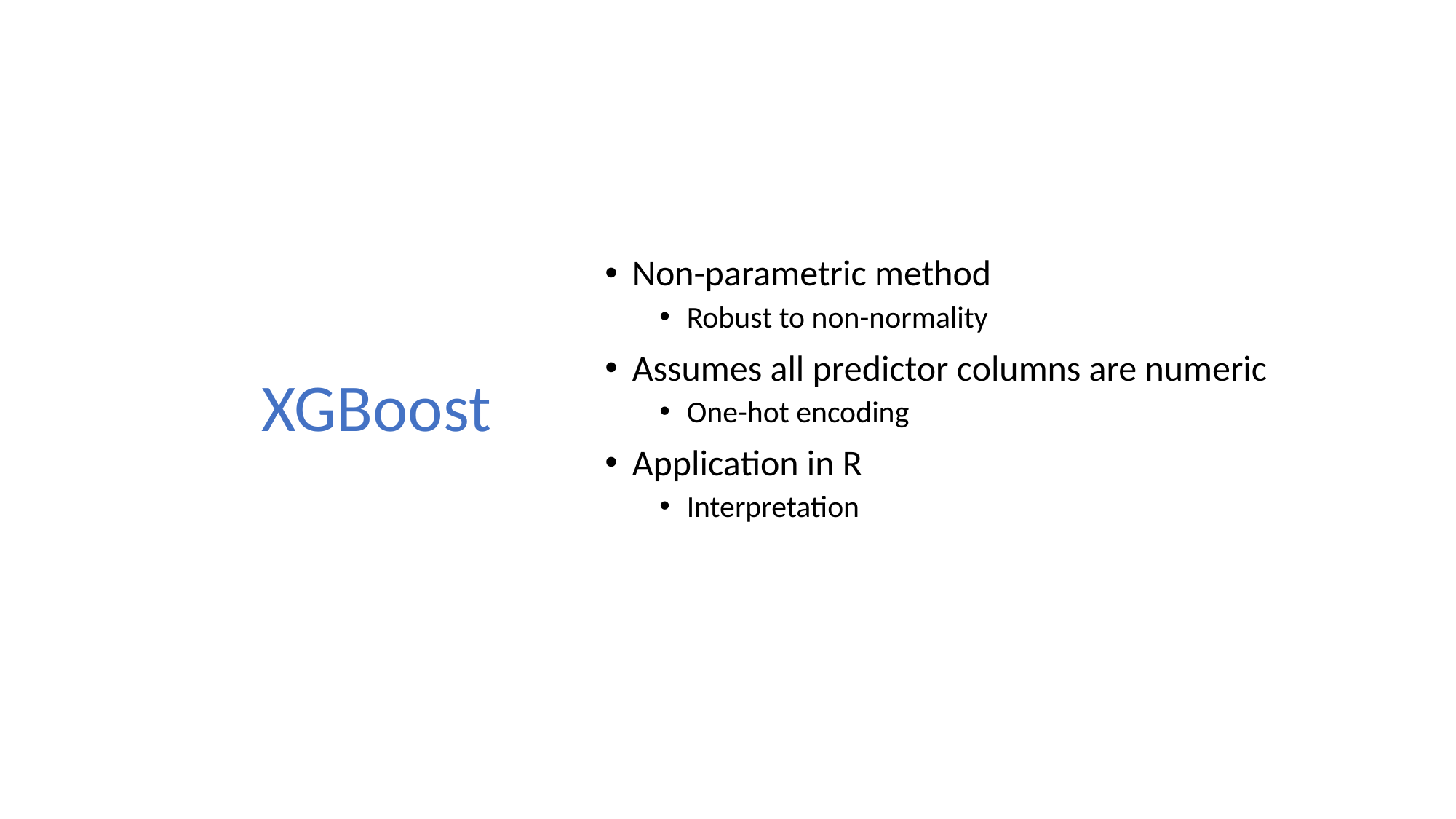

# XGBoost
Non-parametric method
Robust to non-normality
Assumes all predictor columns are numeric
One-hot encoding
Application in R
Interpretation